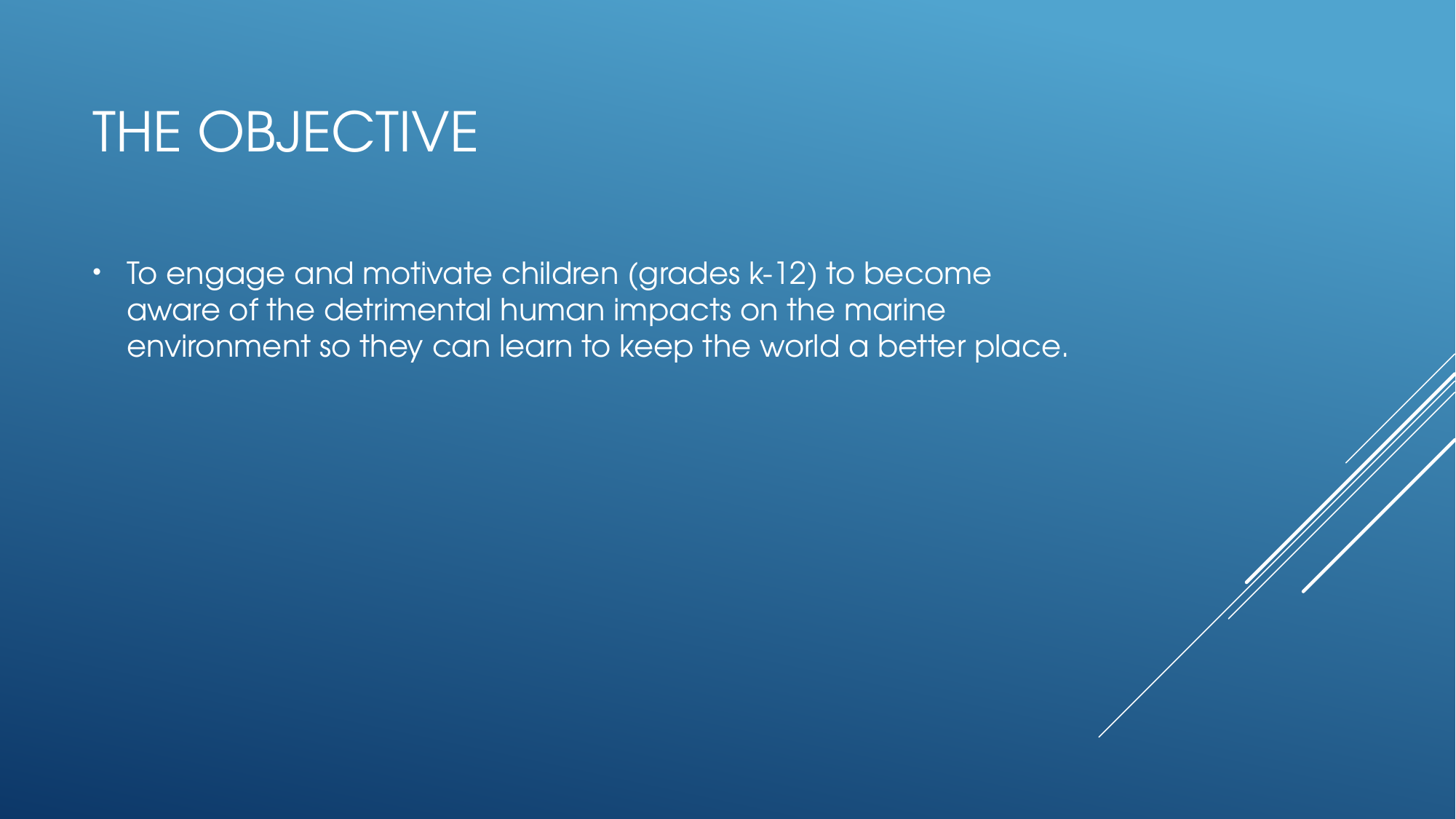

# The Objective

To engage and motivate children (grades k-12) to become aware of the detrimental human impacts on the marine environment so they can learn to keep the world a better place.